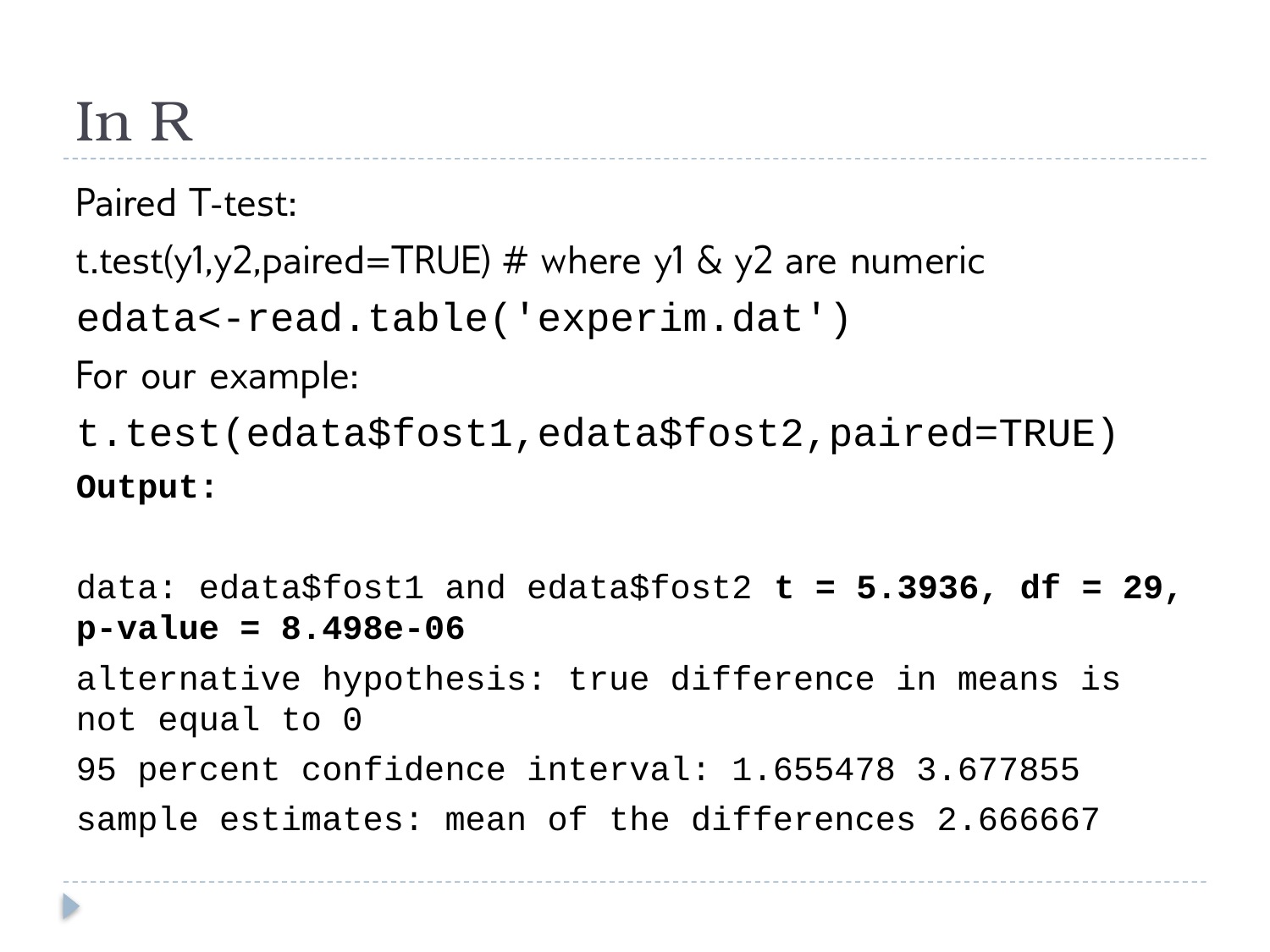

# In R
Paired T-test:
t.test(y1,y2,paired=TRUE) # where y1 & y2 are numeric
edata<-read.table('experim.dat')
For our example:
t.test(edata$fost1,edata$fost2,paired=TRUE)
Output:

data: edata$fost1 and edata$fost2 t = 5.3936, df = 29, p-value = 8.498e-06
alternative hypothesis: true difference in means is not equal to 0
95 percent confidence interval: 1.655478 3.677855
sample estimates: mean of the differences 2.666667